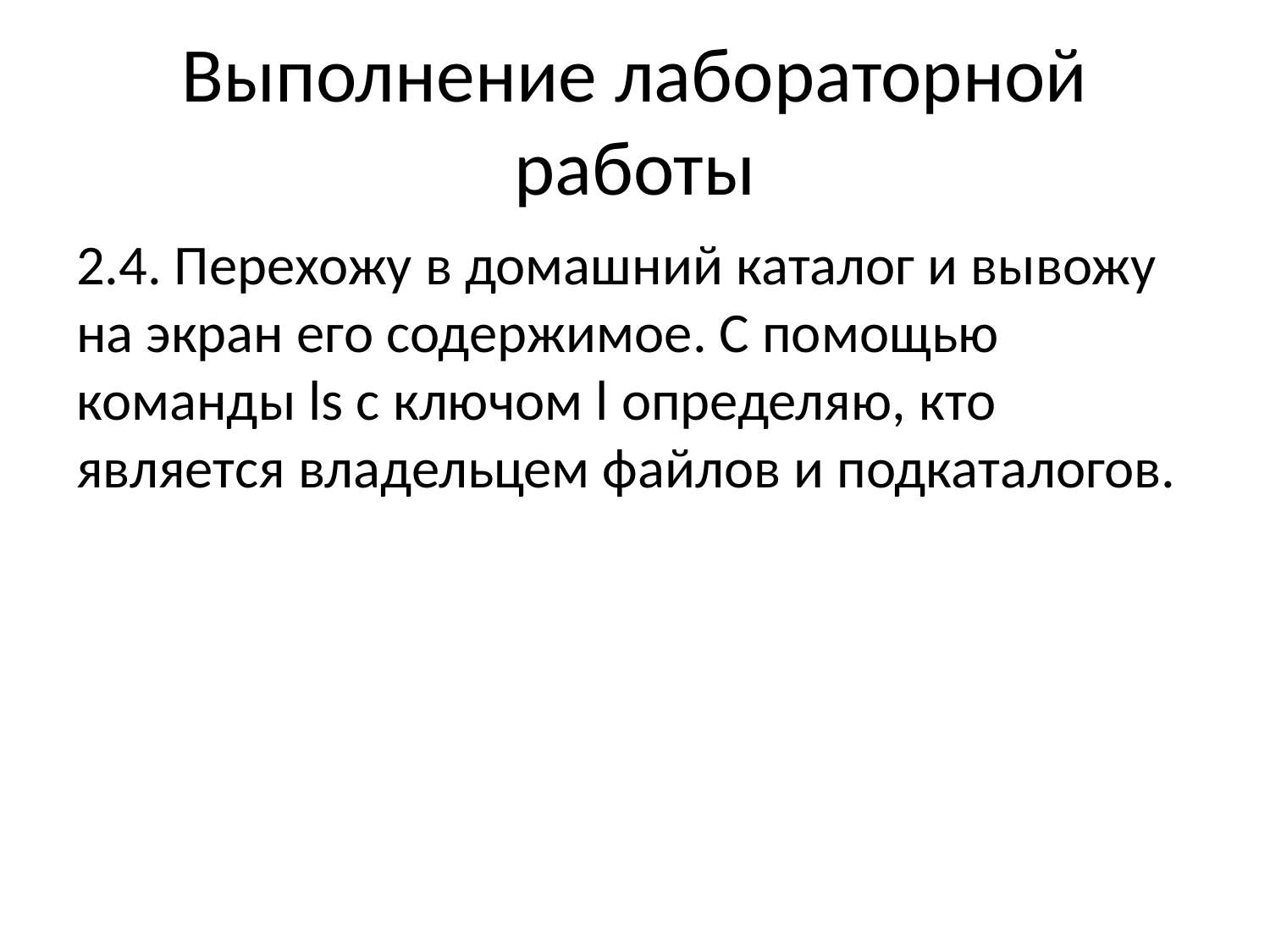

# Выполнение лабораторной работы
2.4. Перехожу в домашний каталог и вывожу на экран его содержимое. С помощью команды ls с ключом l определяю, кто является владельцем файлов и подкаталогов.